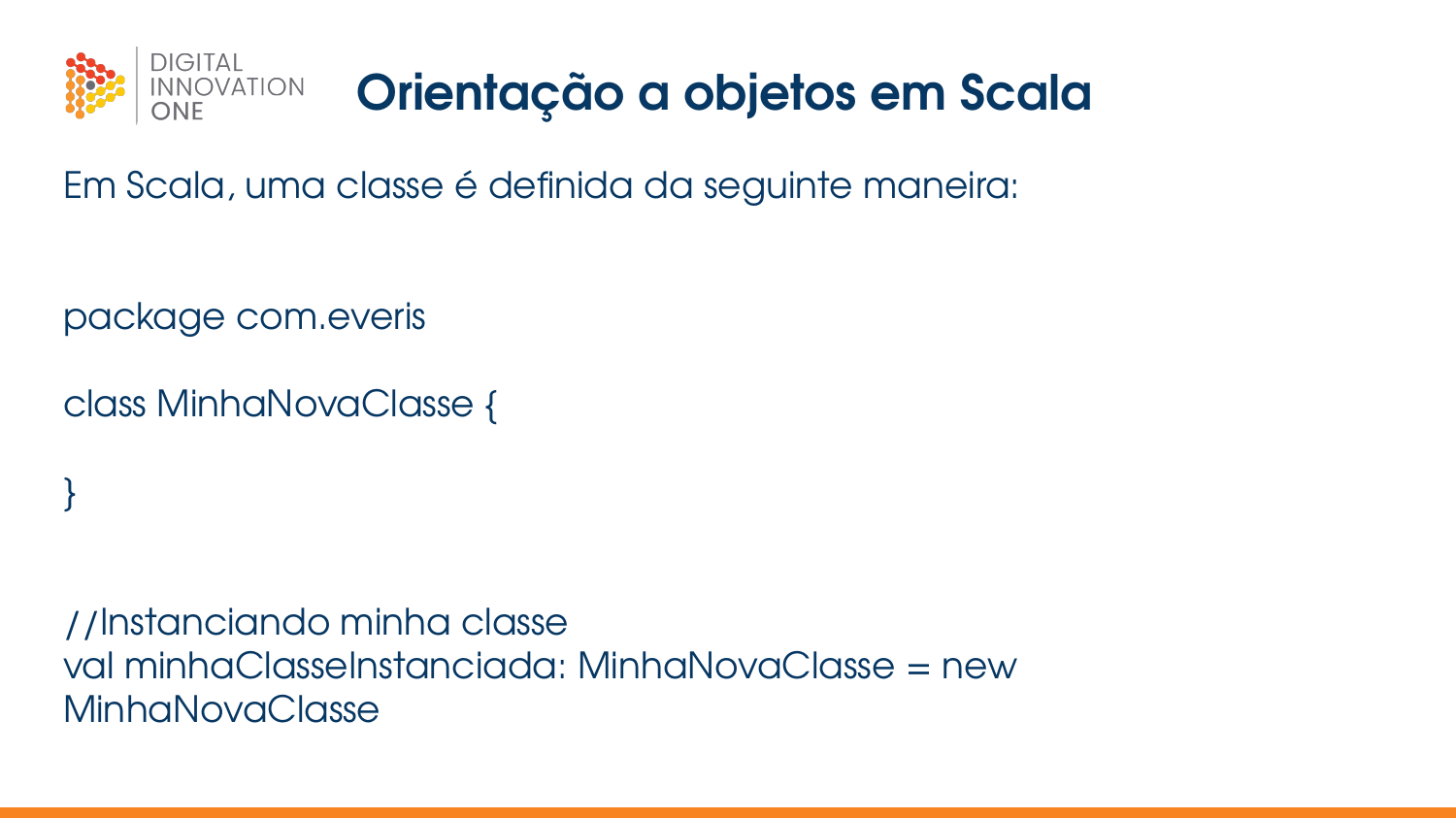

# Orientação a objetos em Scala
Em Scala, uma classe é definida da seguinte maneira:

package com.everis

class MinhaNovaClasse {

}

//Instanciando minha classe
val minhaClasseInstanciada: MinhaNovaClasse = new MinhaNovaClasse